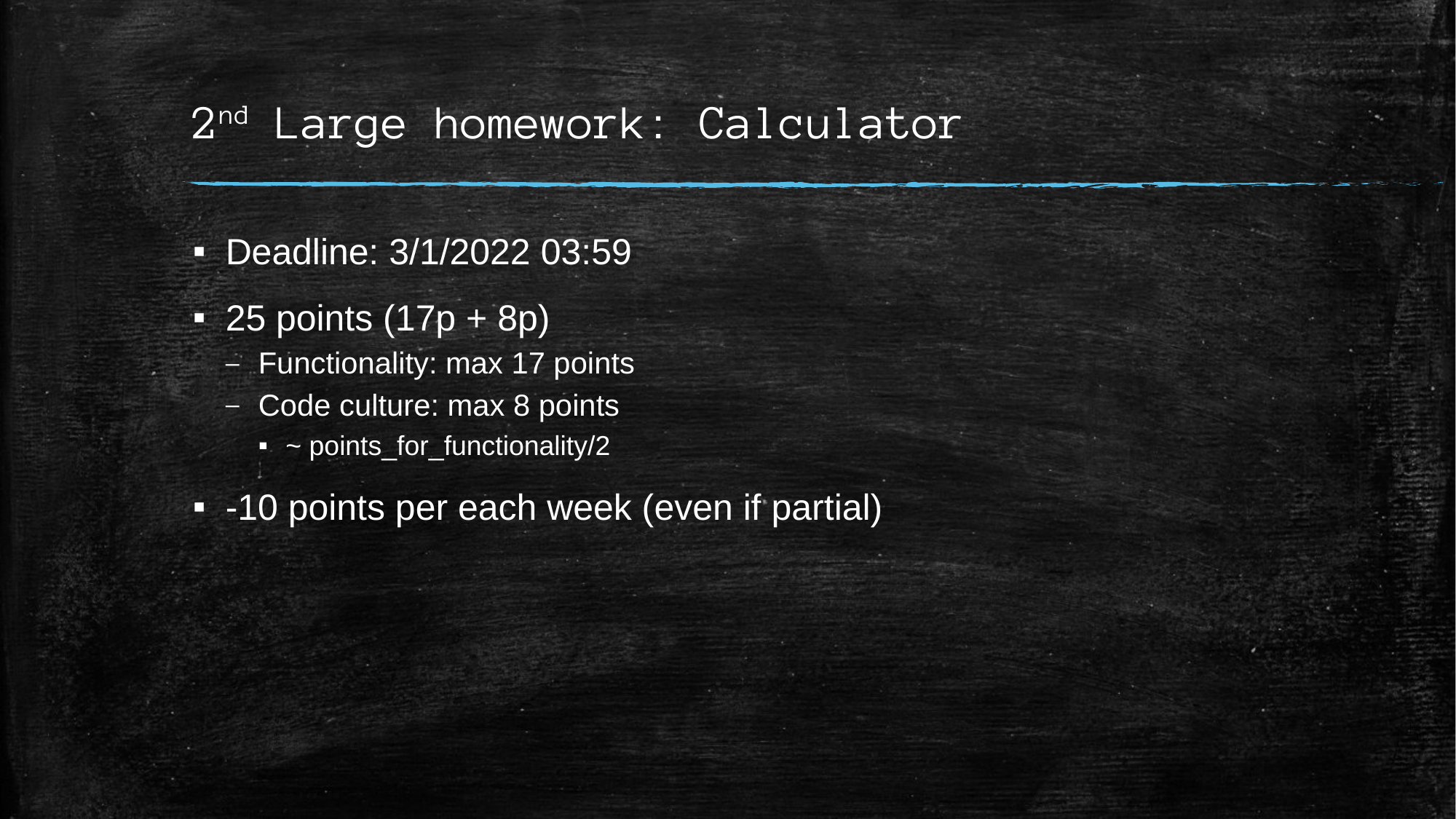

# 2nd Large homework: Calculator
Deadline: 3/1/2022​ 03:59
25 points (17p + 8p)
Functionality: max 17 points
Code culture: max 8 points
~ points_for_functionality/2
-10 points per each week (even if partial)